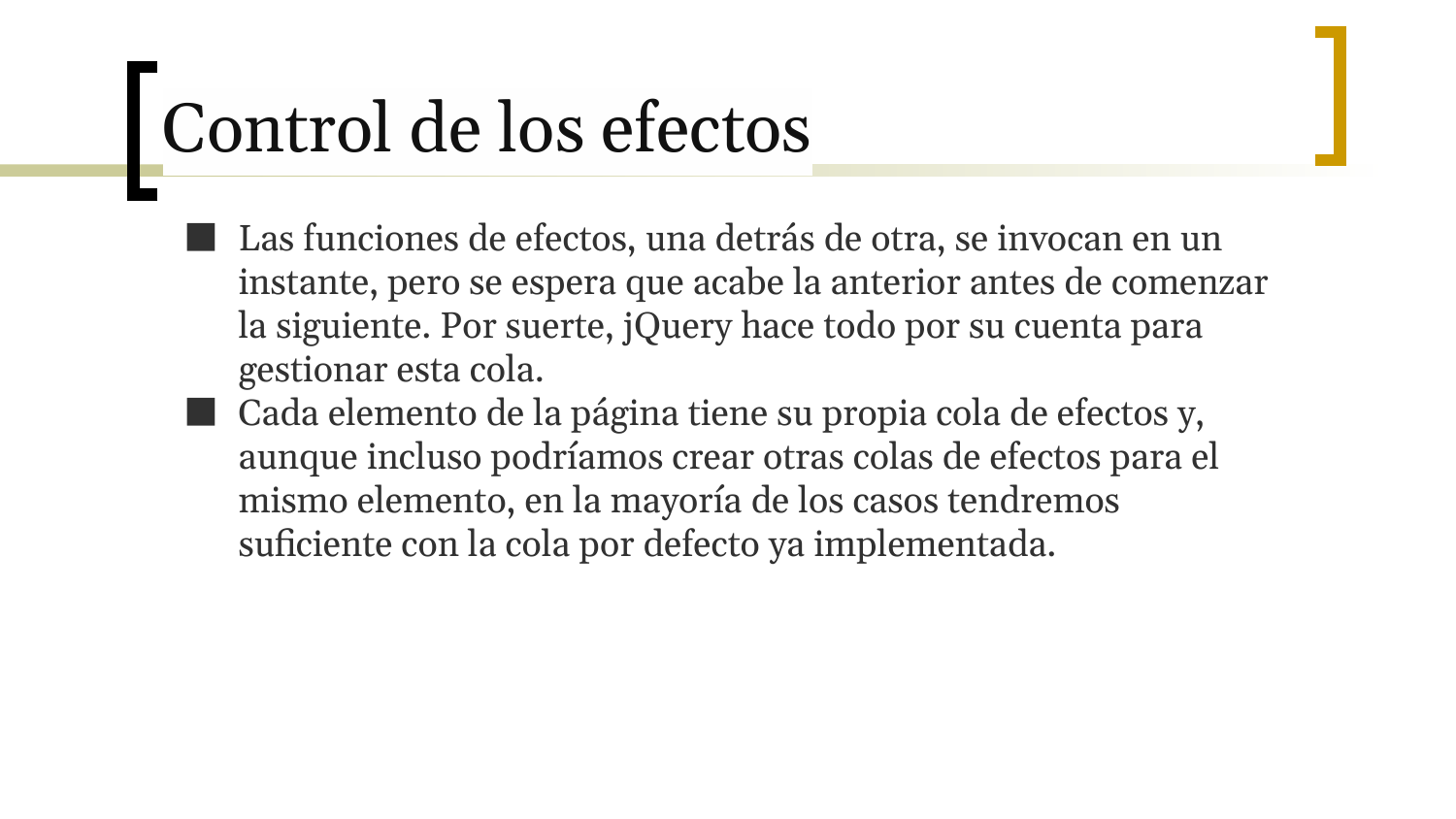

# Control de los efectos
Las funciones de efectos, una detrás de otra, se invocan en un instante, pero se espera que acabe la anterior antes de comenzar la siguiente. Por suerte, jQuery hace todo por su cuenta para gestionar esta cola.
Cada elemento de la página tiene su propia cola de efectos y, aunque incluso podríamos crear otras colas de efectos para el mismo elemento, en la mayoría de los casos tendremos suficiente con la cola por defecto ya implementada.